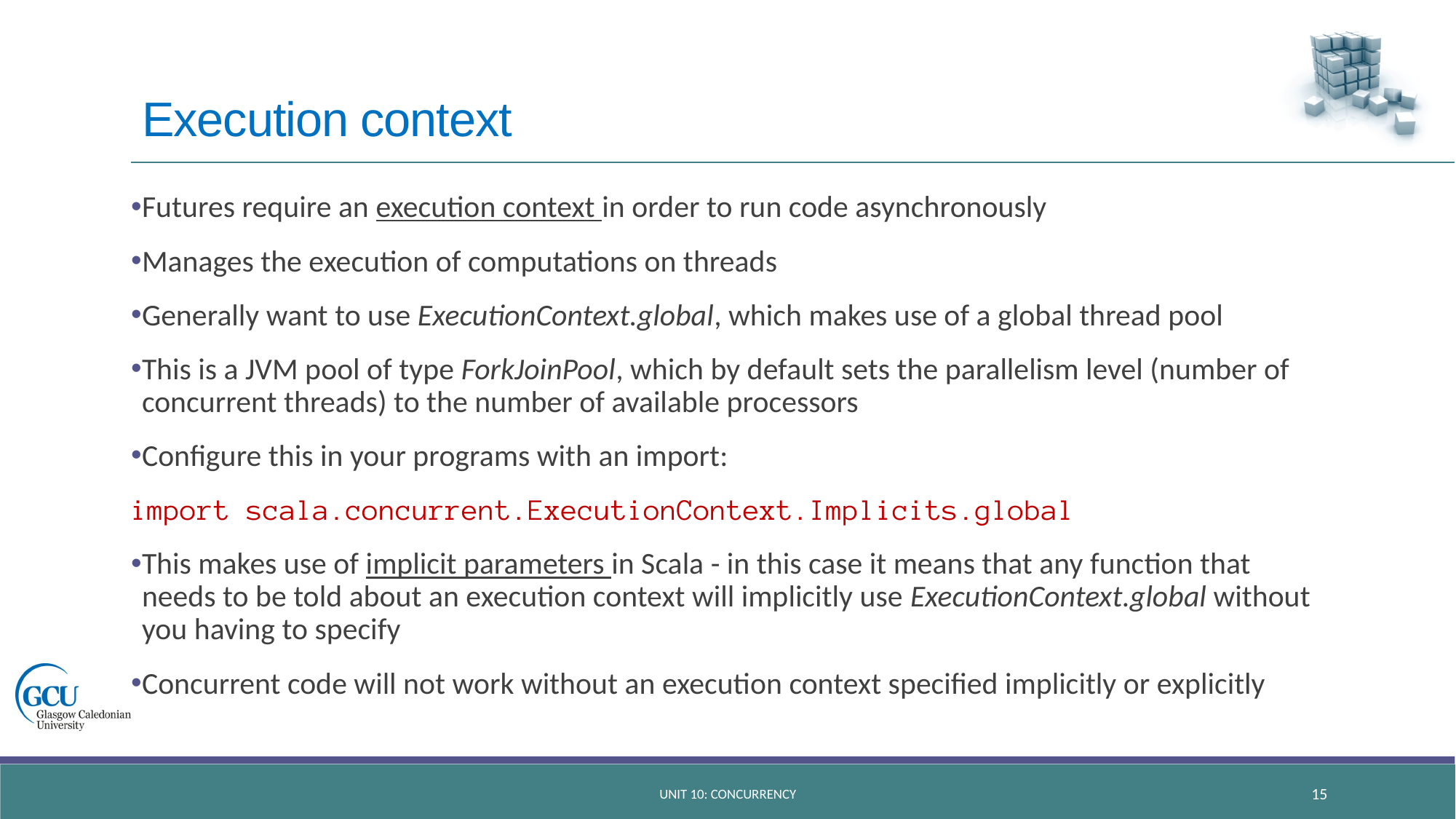

# Execution context
Futures require an execution context in order to run code asynchronously
Manages the execution of computations on threads
Generally want to use ExecutionContext.global, which makes use of a global thread pool
This is a JVM pool of type ForkJoinPool, which by default sets the parallelism level (number of concurrent threads) to the number of available processors
Configure this in your programs with an import:
import scala.concurrent.ExecutionContext.Implicits.global
This makes use of implicit parameters in Scala - in this case it means that any function that needs to be told about an execution context will implicitly use ExecutionContext.global without you having to specify
Concurrent code will not work without an execution context specified implicitly or explicitly
unit 10: concurrency
15